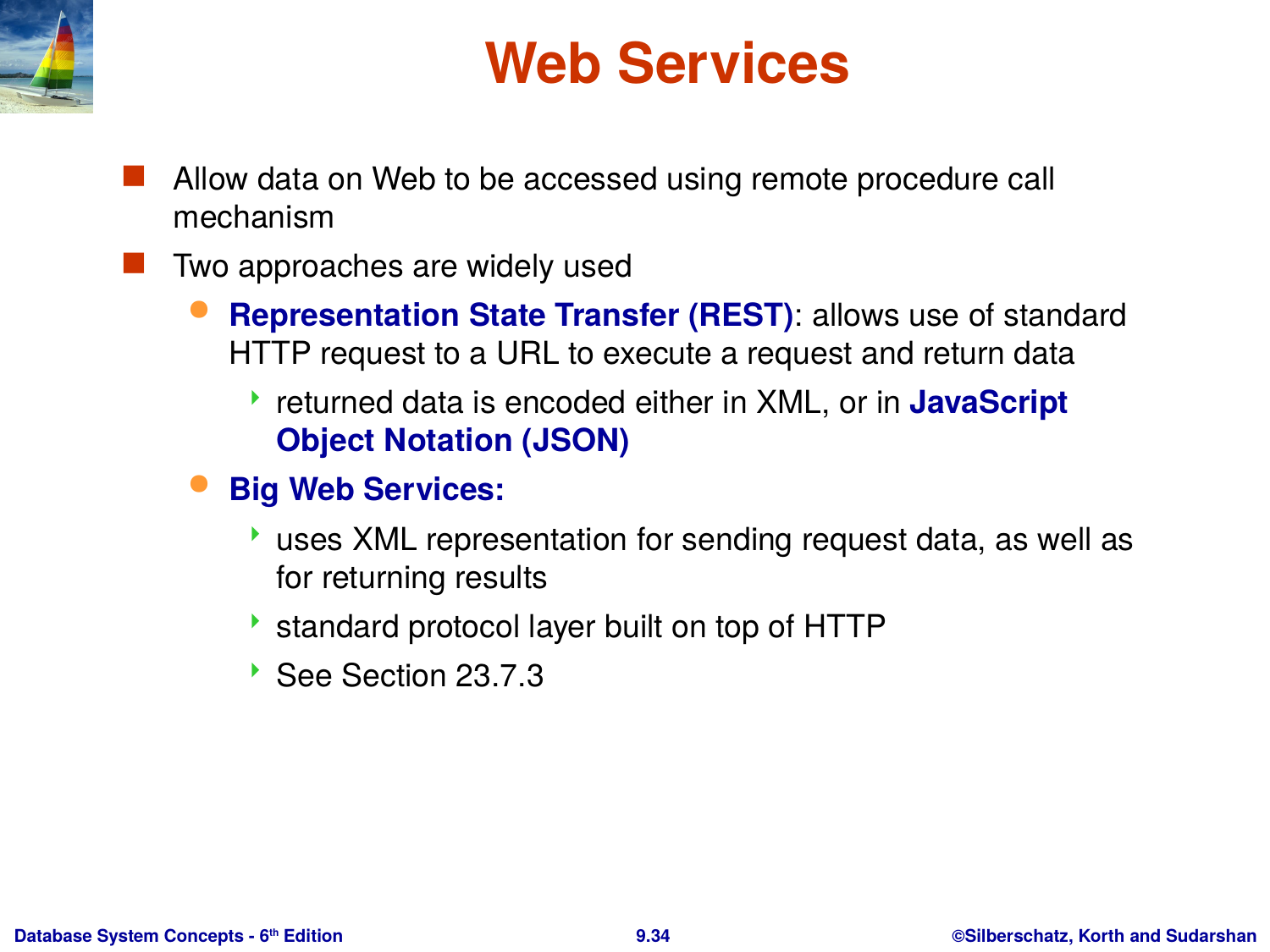

# Web Services
Allow data on Web to be accessed using remote procedure call mechanism
Two approaches are widely used
Representation State Transfer (REST): allows use of standard HTTP request to a URL to execute a request and return data
returned data is encoded either in XML, or in JavaScript Object Notation (JSON)
Big Web Services:
uses XML representation for sending request data, as well as for returning results
standard protocol layer built on top of HTTP
See Section 23.7.3